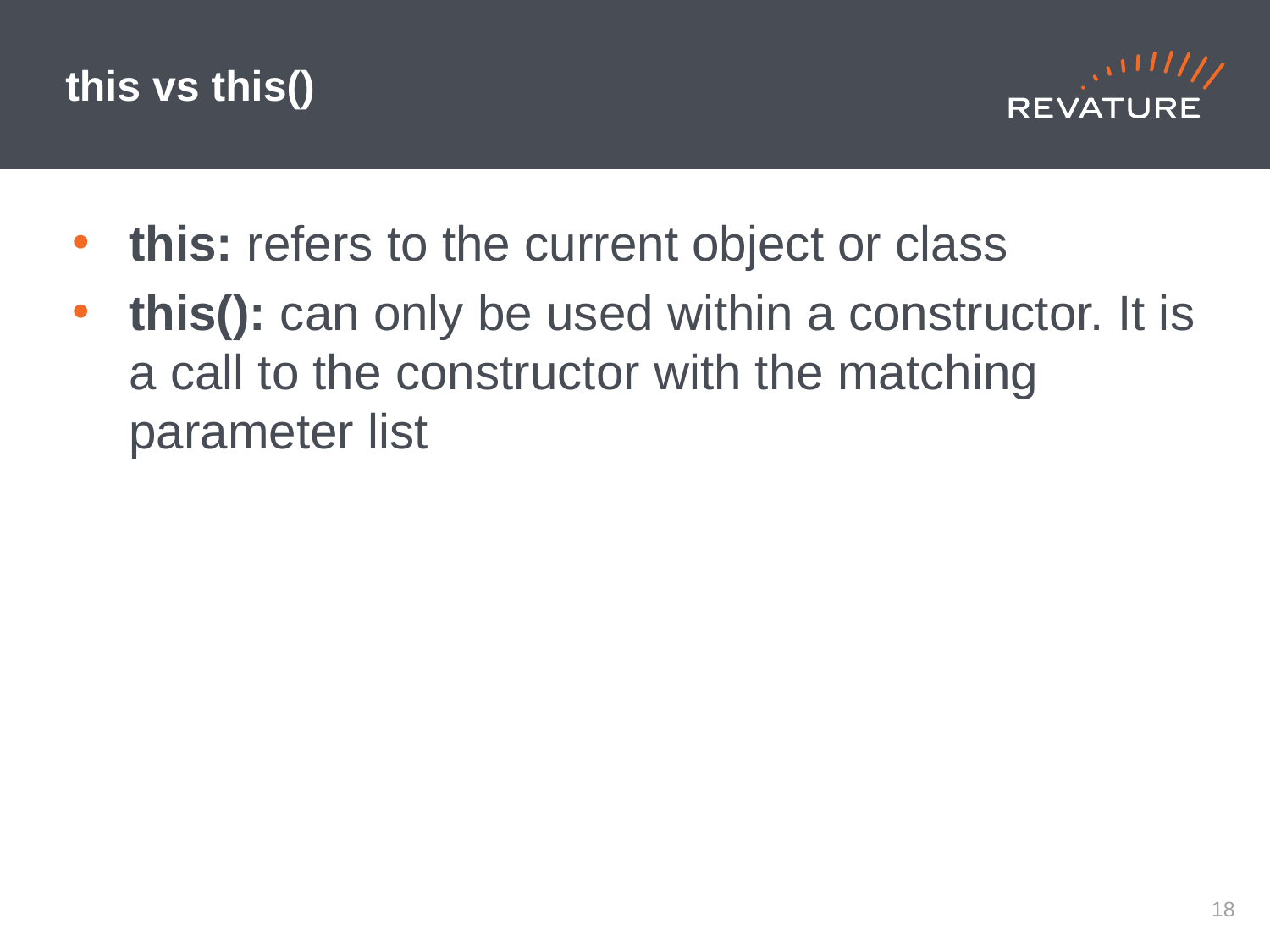

# this vs this()
this: refers to the current object or class
this(): can only be used within a constructor. It is a call to the constructor with the matching parameter list
18